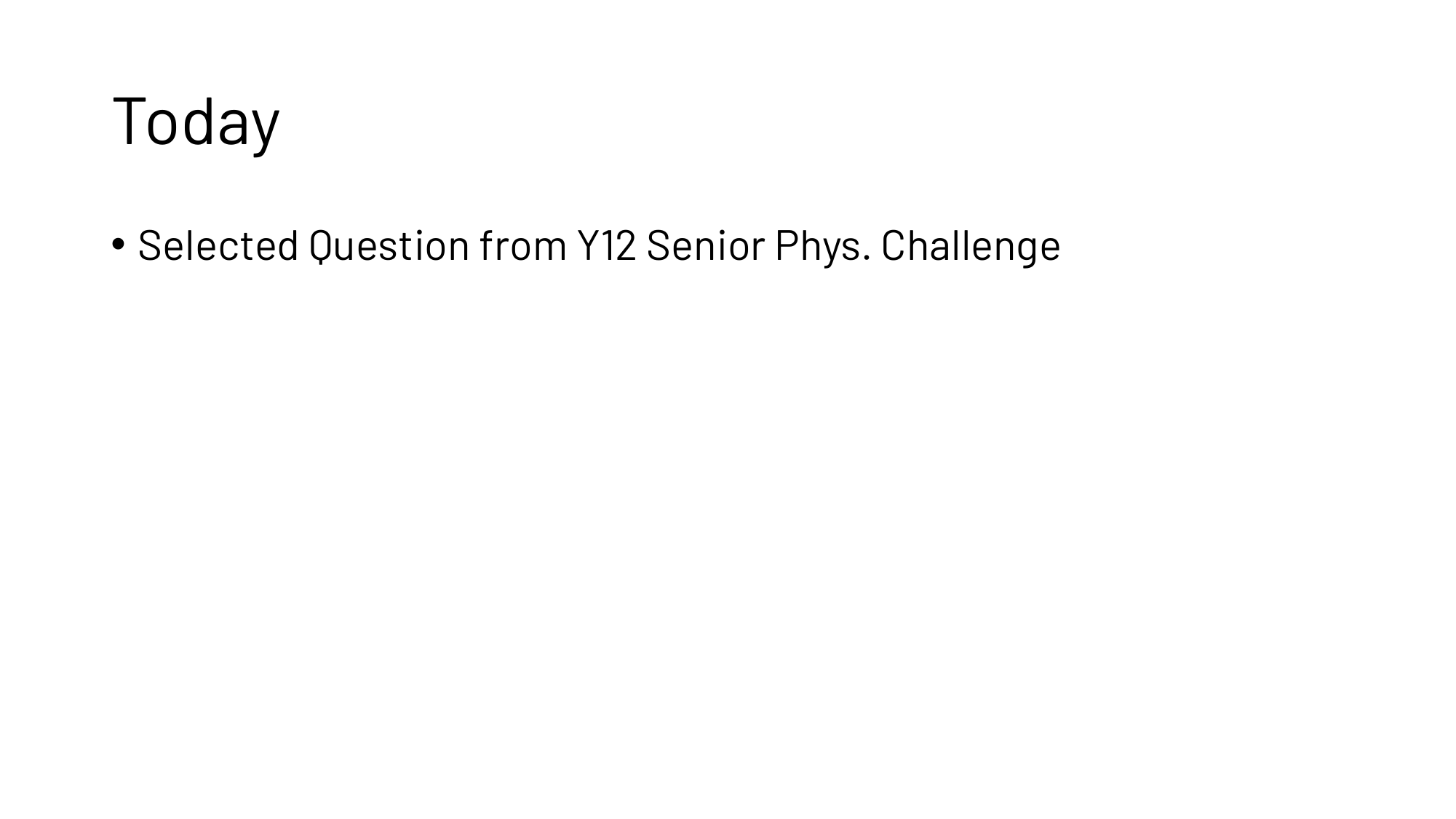

# Today
Selected Question from Y12 Senior Phys. Challenge